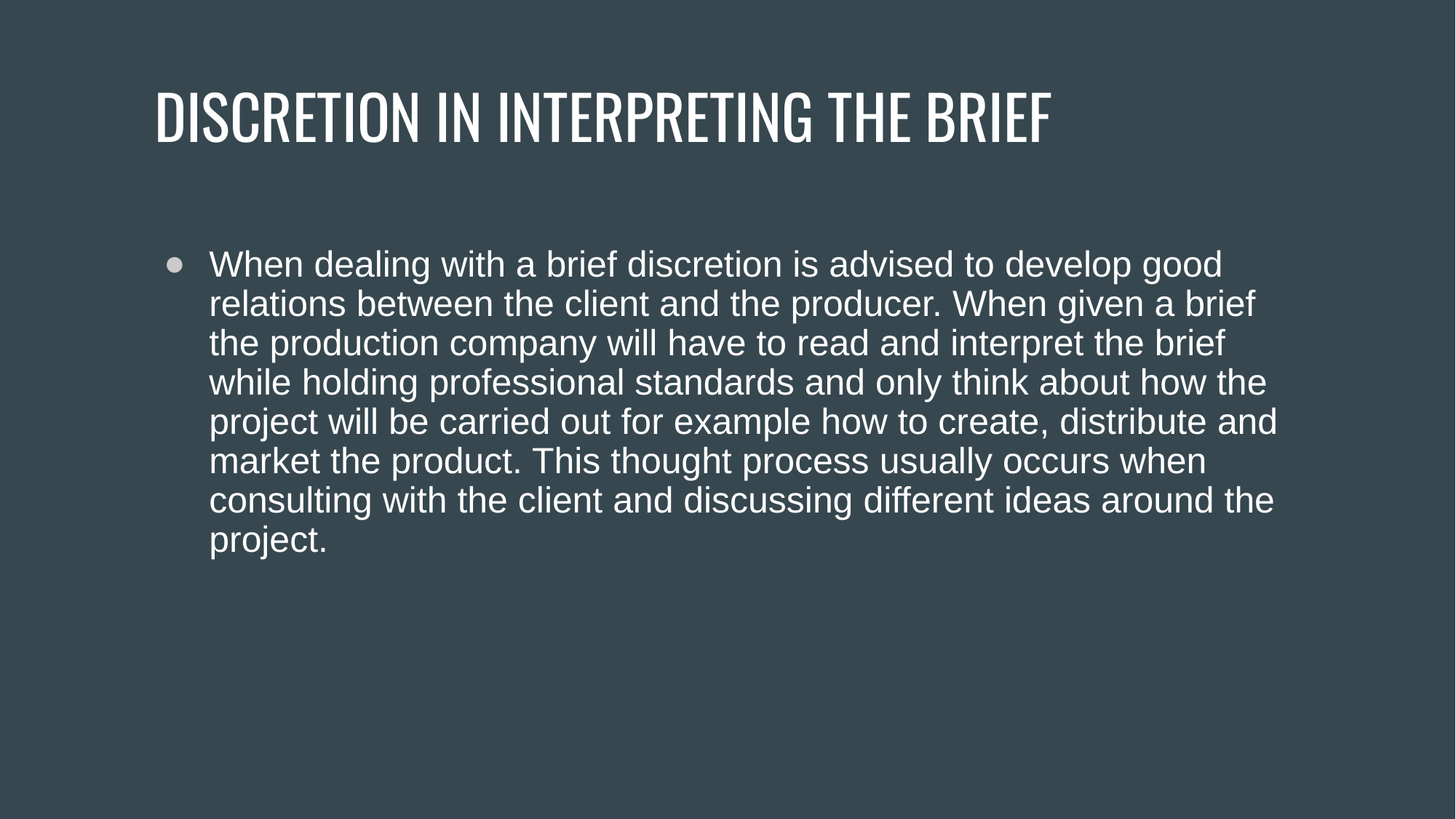

# DISCRETION IN INTERPRETING THE BRIEF
When dealing with a brief discretion is advised to develop good relations between the client and the producer. When given a brief the production company will have to read and interpret the brief while holding professional standards and only think about how the project will be carried out for example how to create, distribute and market the product. This thought process usually occurs when consulting with the client and discussing different ideas around the project.